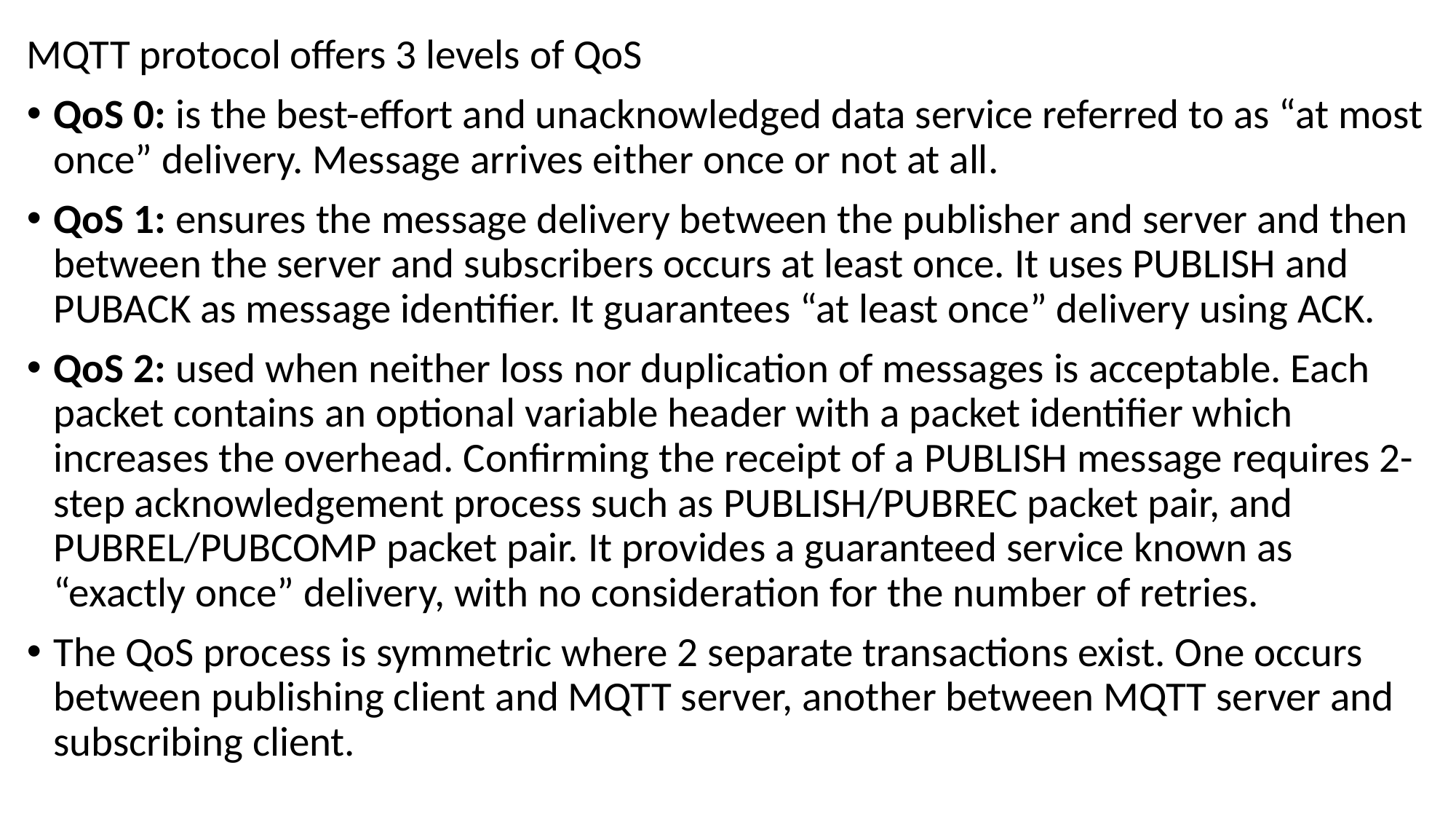

MQTT protocol offers 3 levels of QoS
QoS 0: is the best-effort and unacknowledged data service referred to as “at most once” delivery. Message arrives either once or not at all.
QoS 1: ensures the message delivery between the publisher and server and then between the server and subscribers occurs at least once. It uses PUBLISH and PUBACK as message identifier. It guarantees “at least once” delivery using ACK.
QoS 2: used when neither loss nor duplication of messages is acceptable. Each packet contains an optional variable header with a packet identifier which increases the overhead. Confirming the receipt of a PUBLISH message requires 2-step acknowledgement process such as PUBLISH/PUBREC packet pair, and PUBREL/PUBCOMP packet pair. It provides a guaranteed service known as “exactly once” delivery, with no consideration for the number of retries.
The QoS process is symmetric where 2 separate transactions exist. One occurs between publishing client and MQTT server, another between MQTT server and subscribing client.